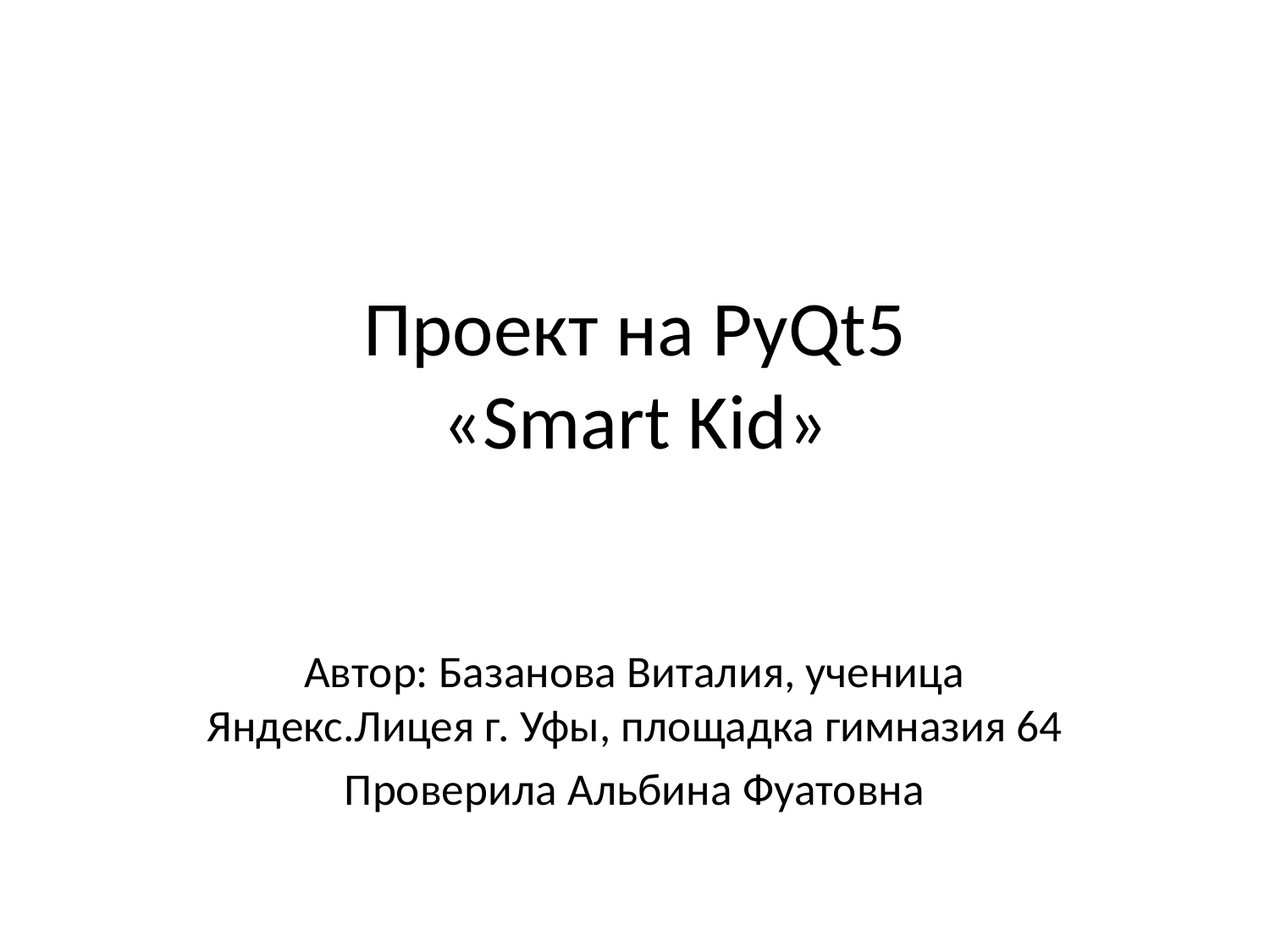

# Проект на PyQt5 «Smart Kid»
Автор: Базанова Виталия, ученица Яндекс.Лицея г. Уфы, площадка гимназия 64
Проверила Альбина Фуатовна